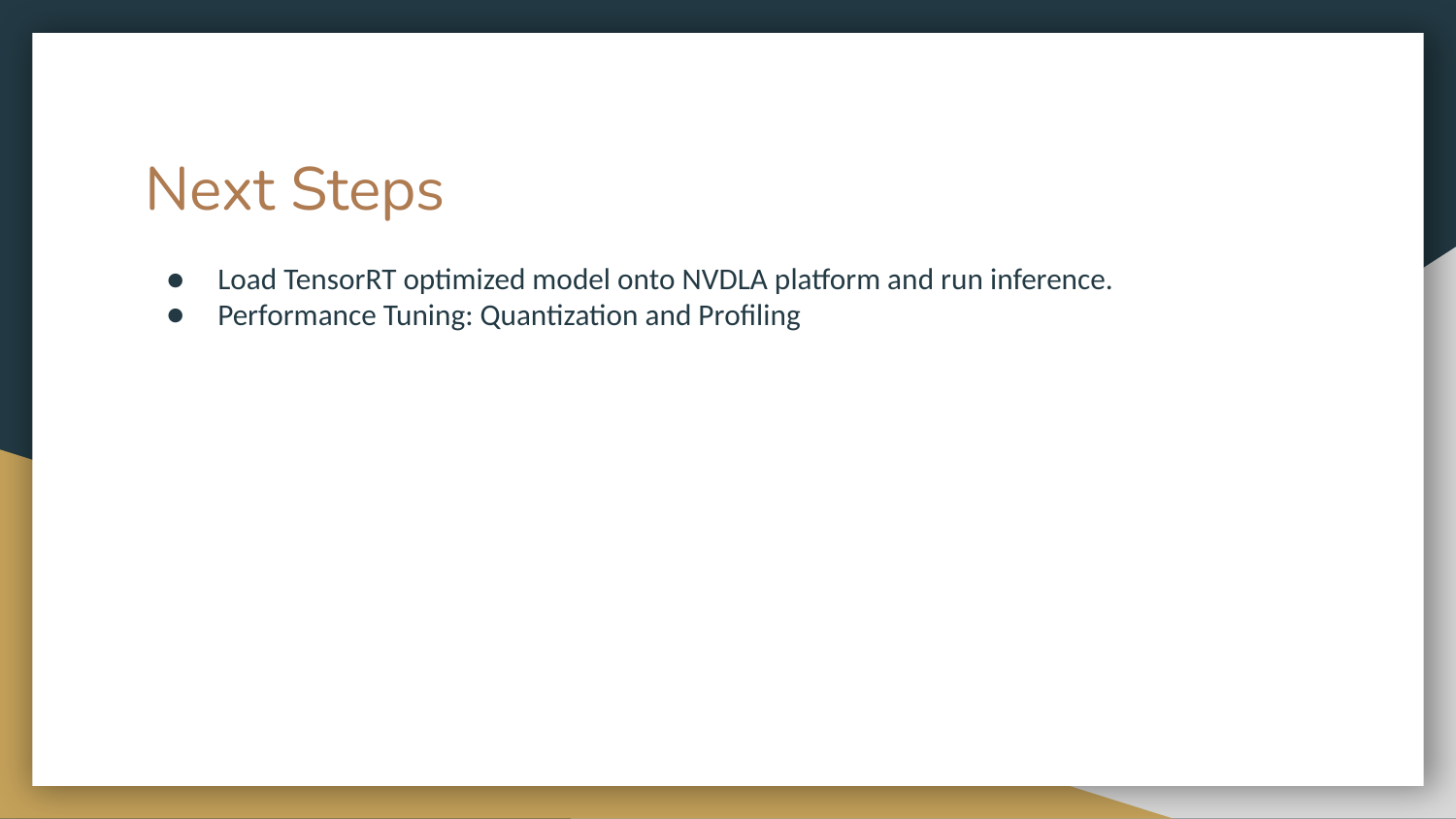

# Next Steps
Load TensorRT optimized model onto NVDLA platform and run inference.
Performance Tuning: Quantization and Profiling